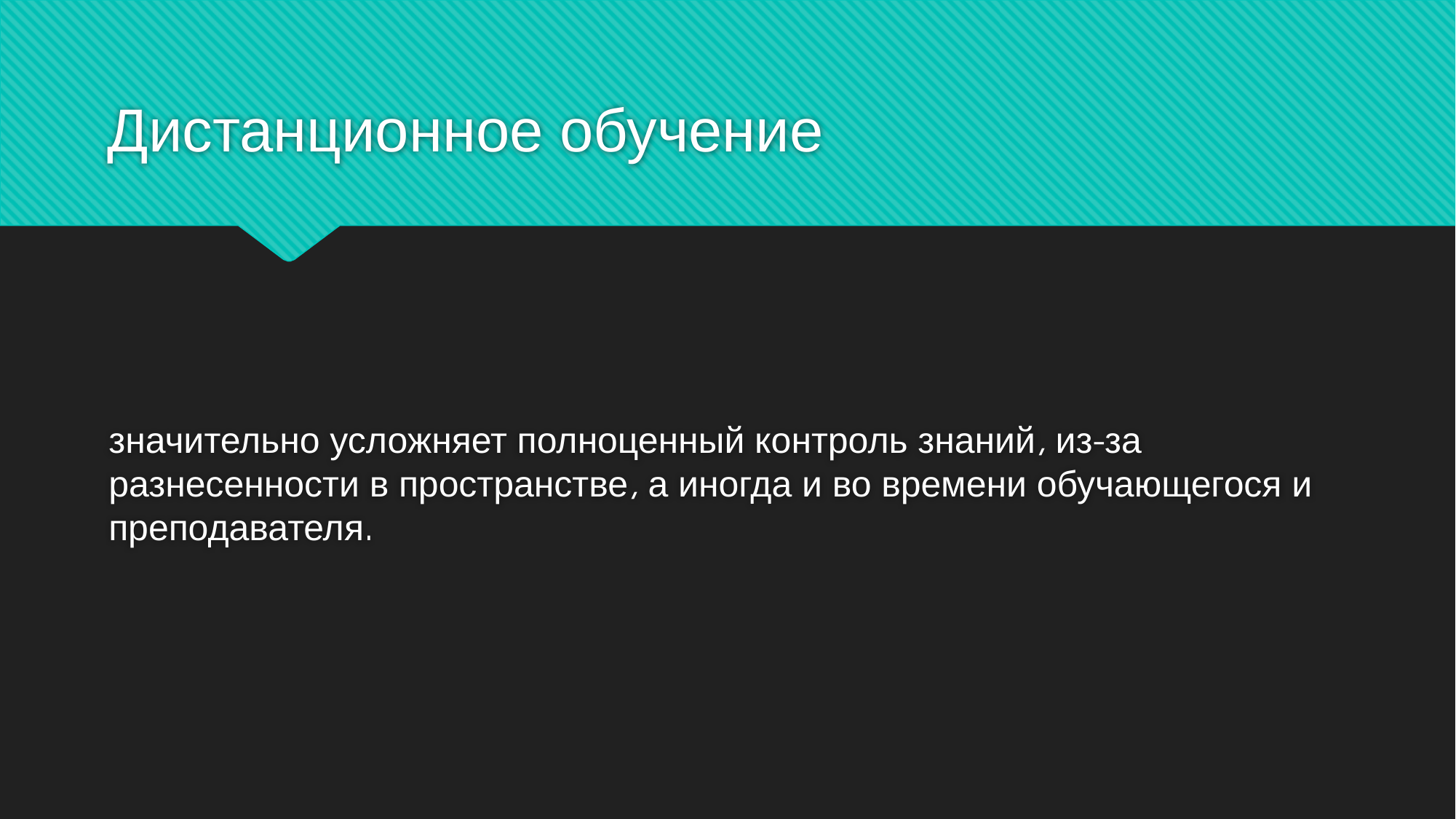

# Дистанционное обучение
значительно усложняет полноценный контроль знаний, из-за разнесенности в пространстве, а иногда и во времени обучающегося и преподавателя.